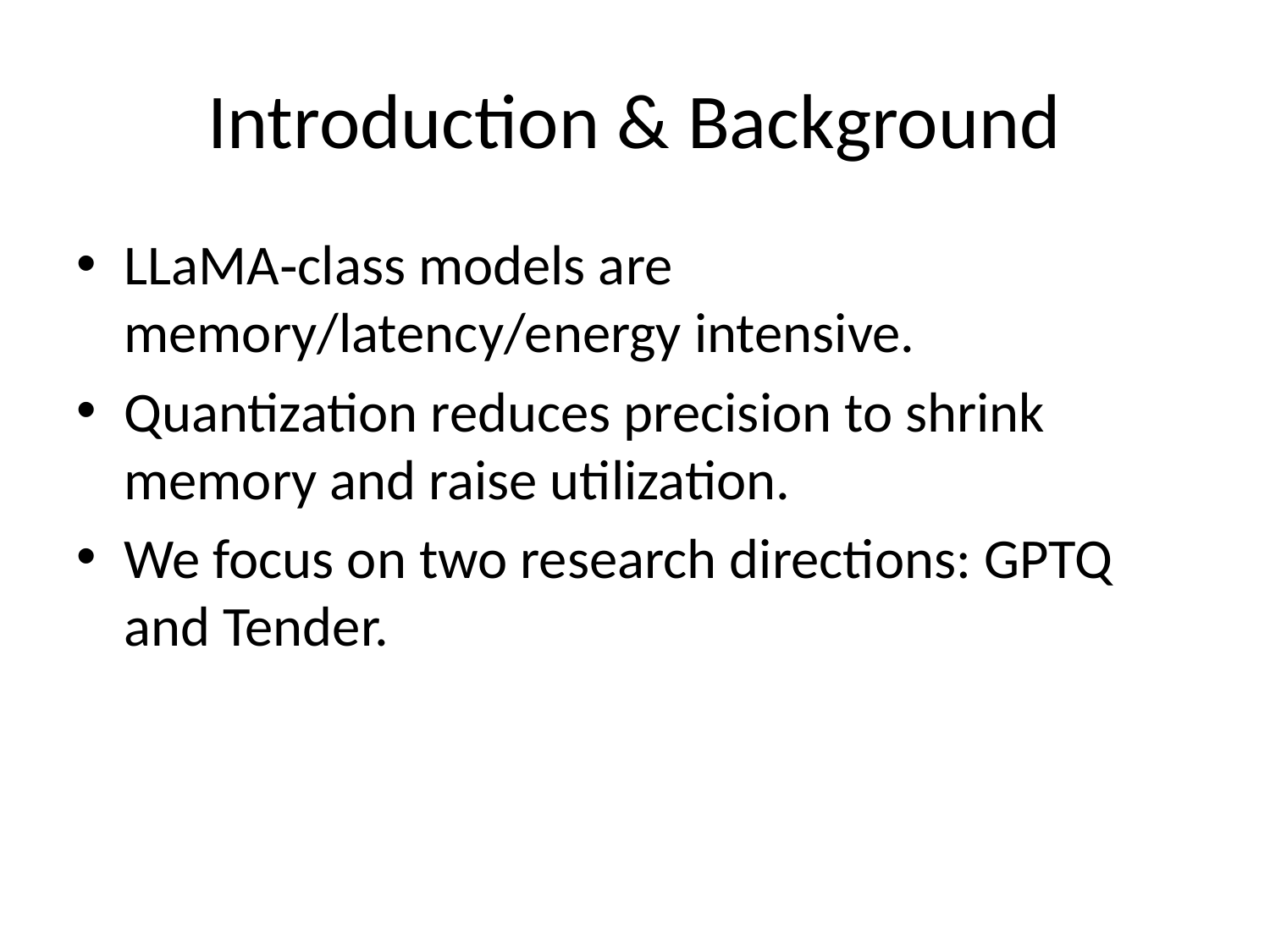

# Introduction & Background
LLaMA‑class models are memory/latency/energy intensive.
Quantization reduces precision to shrink memory and raise utilization.
We focus on two research directions: GPTQ and Tender.